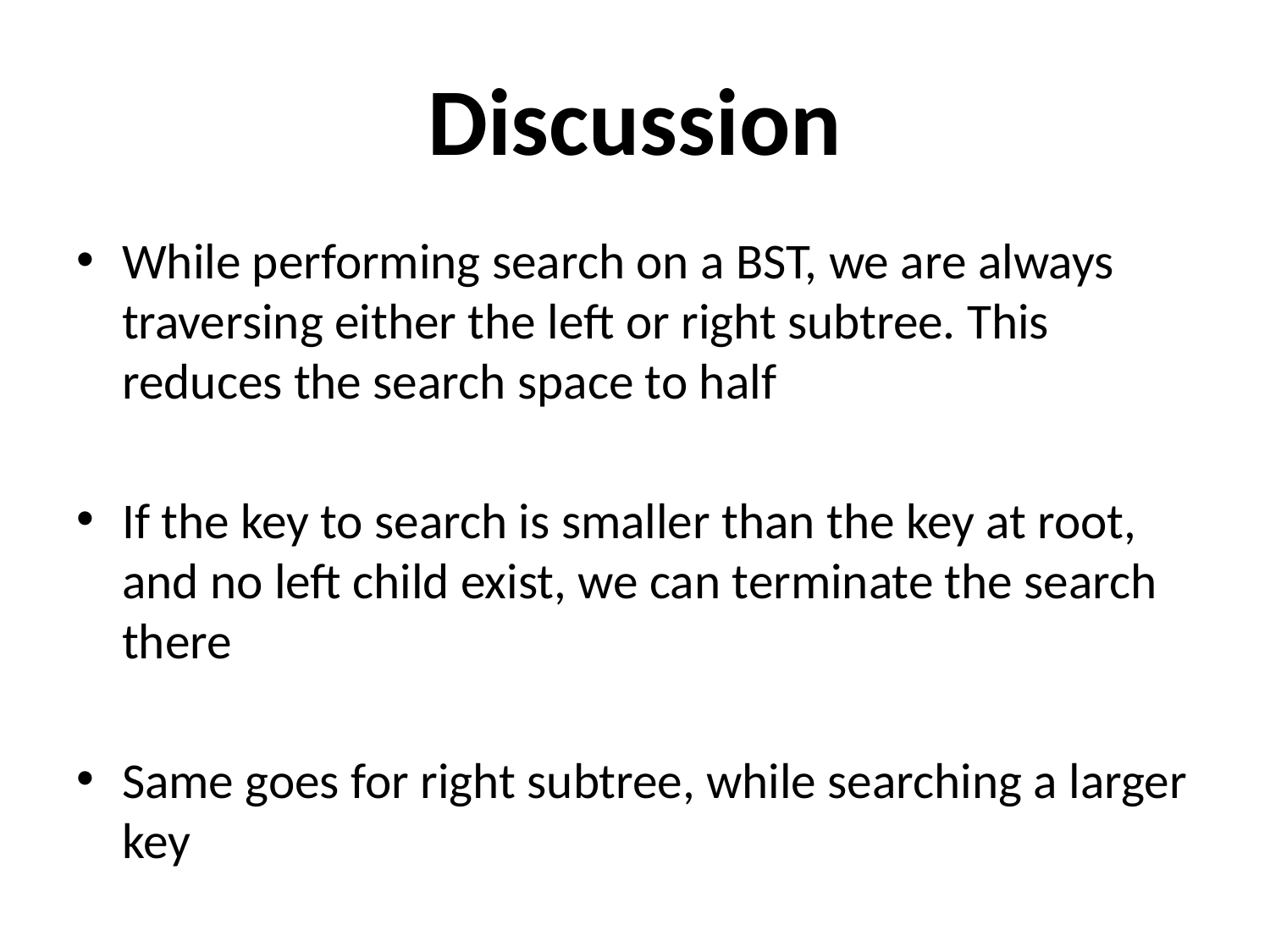

# Discussion
While performing search on a BST, we are always traversing either the left or right subtree. This reduces the search space to half

If the key to search is smaller than the key at root, and no left child exist, we can terminate the search there

Same goes for right subtree, while searching a larger key